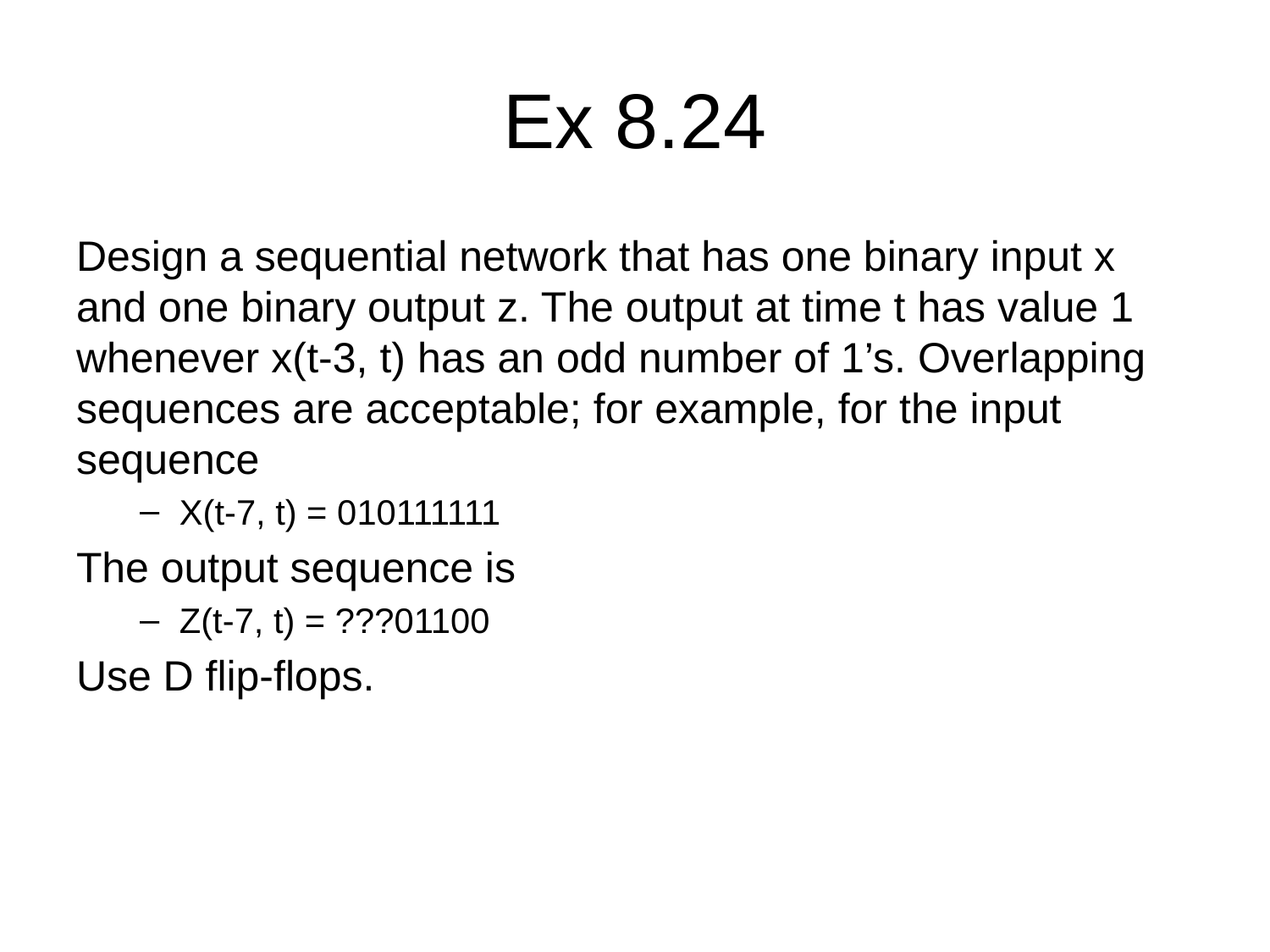

# Ex 8.24
Design a sequential network that has one binary input x and one binary output z. The output at time t has value 1 whenever x(t-3, t) has an odd number of 1’s. Overlapping sequences are acceptable; for example, for the input sequence
X(t-7, t) = 010111111
The output sequence is
Z(t-7, t) = ???01100
Use D flip-flops.